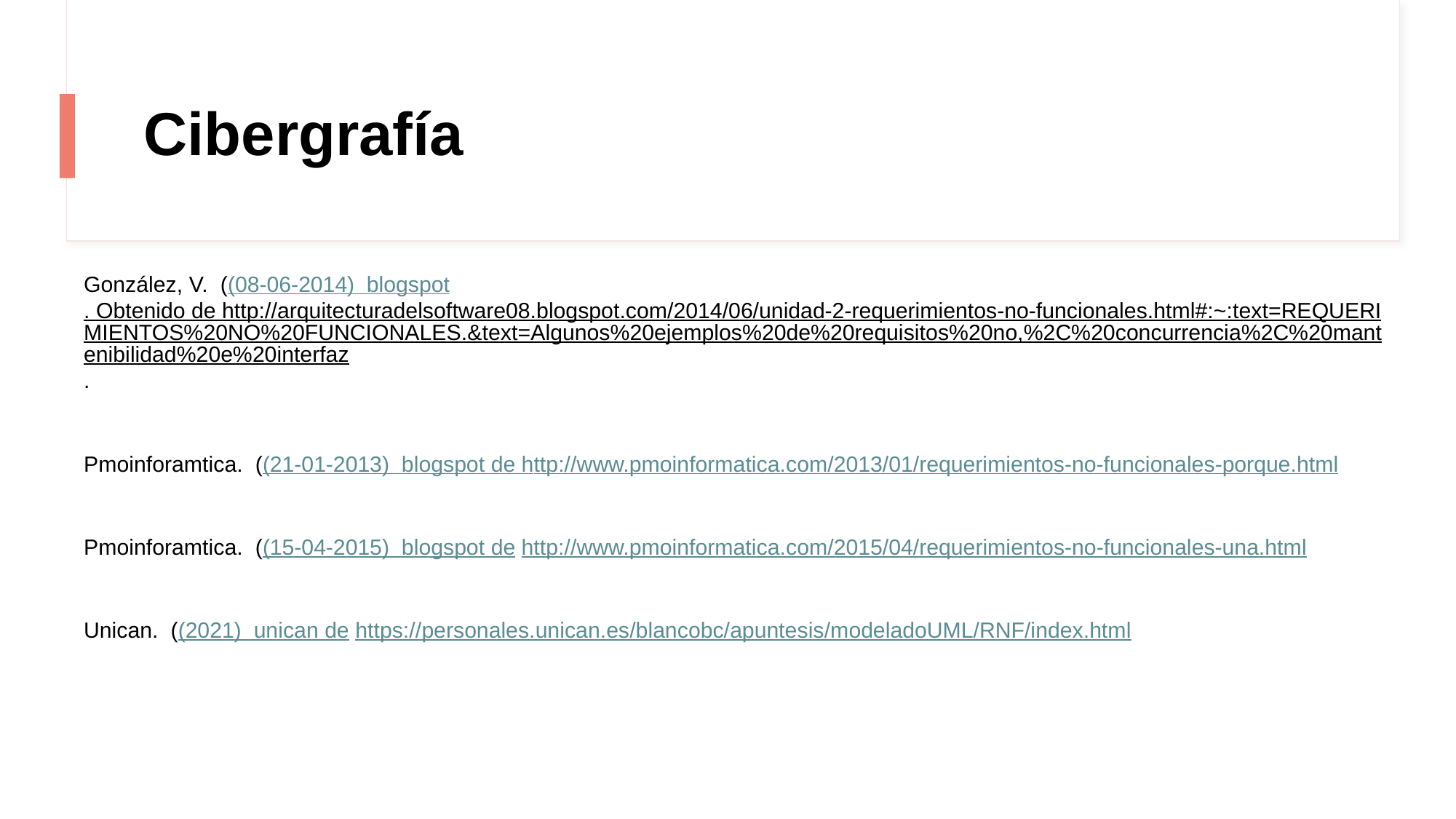

# Cibergrafía
González, V.  ((08-06-2014)  blogspot. Obtenido de http://arquitecturadelsoftware08.blogspot.com/2014/06/unidad-2-requerimientos-no-funcionales.html#:~:text=REQUERIMIENTOS%20NO%20FUNCIONALES.&text=Algunos%20ejemplos%20de%20requisitos%20no,%2C%20concurrencia%2C%20mantenibilidad%20e%20interfaz.

Pmoinforamtica.  ((21-01-2013)  blogspot de http://www.pmoinformatica.com/2013/01/requerimientos-no-funcionales-porque.html

Pmoinforamtica.  ((15-04-2015)  blogspot de http://www.pmoinformatica.com/2015/04/requerimientos-no-funcionales-una.html

Unican.  ((2021)  unican de https://personales.unican.es/blancobc/apuntesis/modeladoUML/RNF/index.html